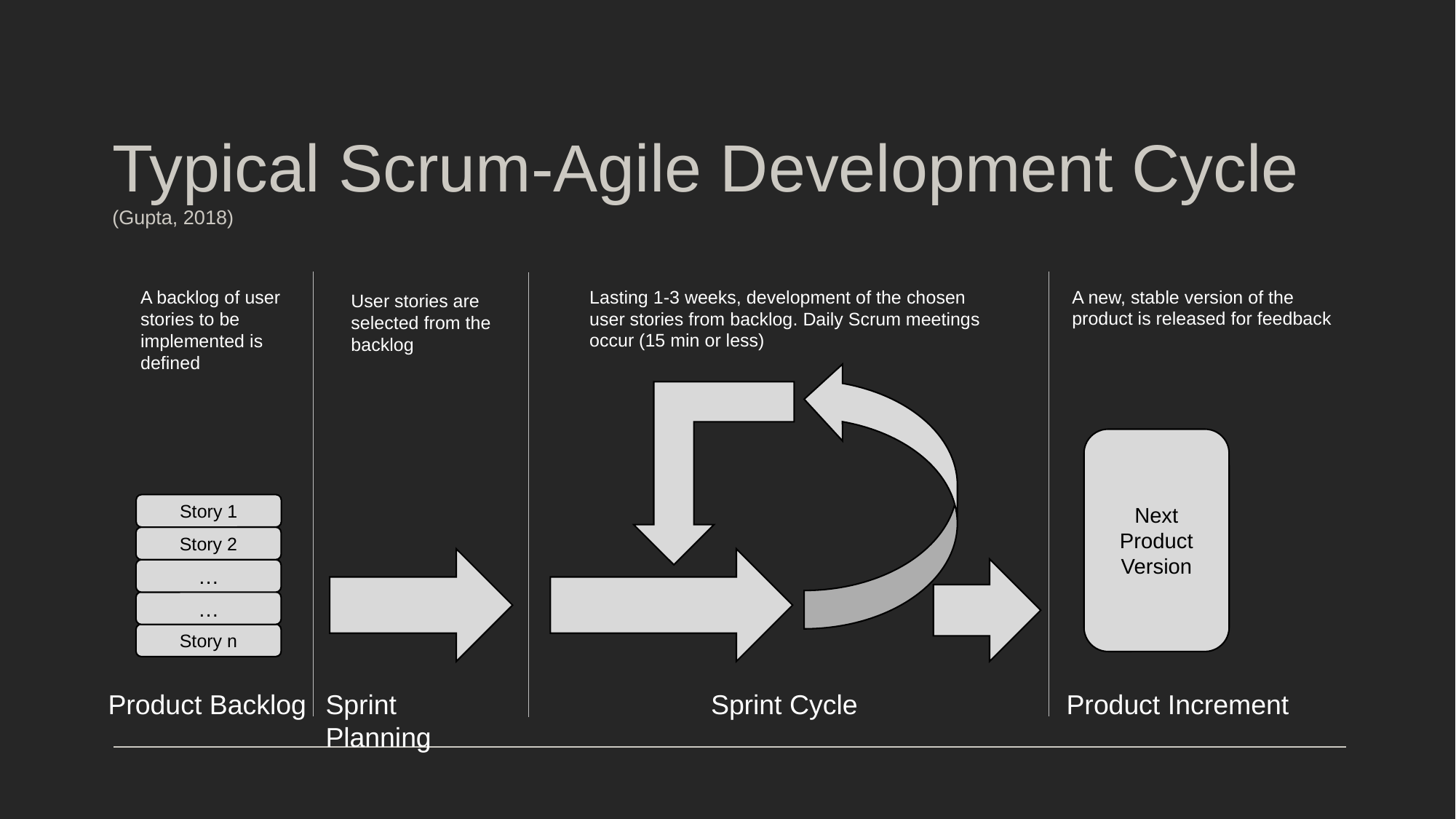

# Typical Scrum-Agile Development Cycle (Gupta, 2018)
Lasting 1-3 weeks, development of the chosen user stories from backlog. Daily Scrum meetings occur (15 min or less)
A new, stable version of the product is released for feedback
A backlog of user stories to be implemented is defined
User stories are selected from the backlog

Next Product Version
Story 1
Story 2

…
…
Story n
Product Backlog
Sprint Planning
Sprint Cycle
Product Increment